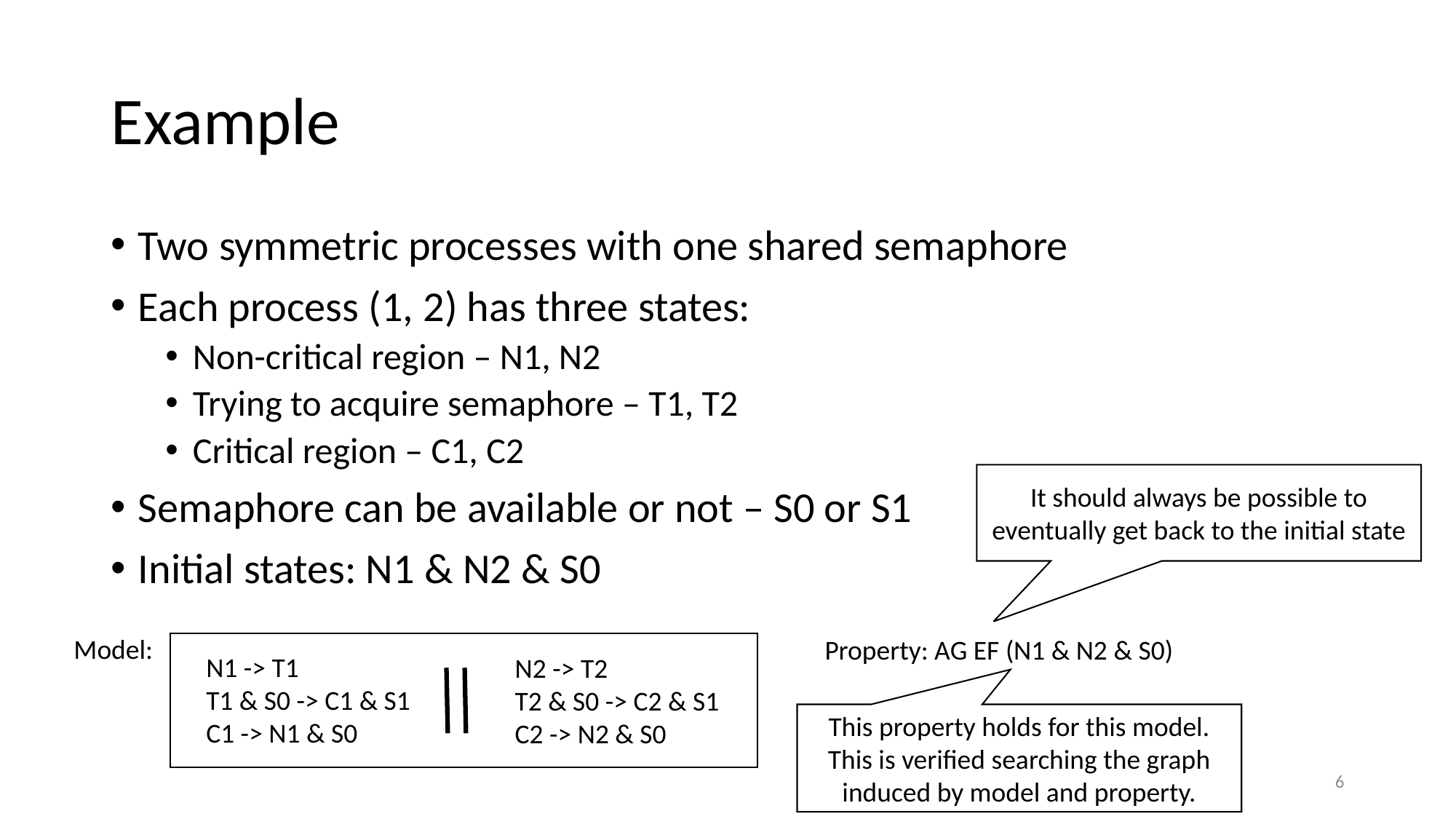

# Example
Two symmetric processes with one shared semaphore
Each process (1, 2) has three states:
Non-critical region – N1, N2
Trying to acquire semaphore – T1, T2
Critical region – C1, C2
Semaphore can be available or not – S0 or S1
Initial states: N1 & N2 & S0
It should always be possible to eventually get back to the initial state
Model:
Property: AG EF (N1 & N2 & S0)

N1 -> T1
T1 & S0 -> C1 & S1
C1 -> N1 & S0
N2 -> T2
T2 & S0 -> C2 & S1
C2 -> N2 & S0
This property holds for this model. This is verified searching the graph induced by model and property.
6